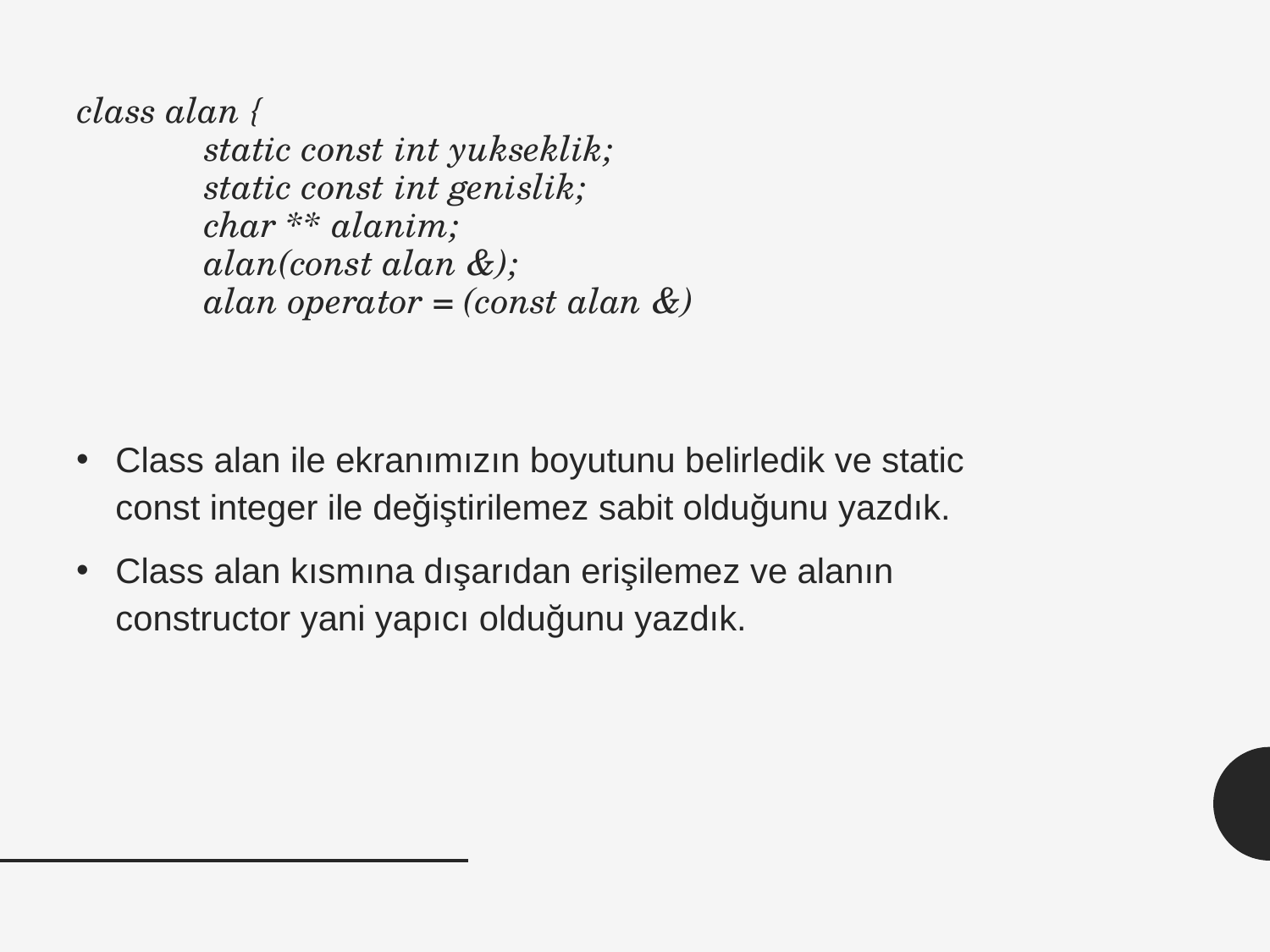

# class alan { static const int yukseklik; static const int genislik; char ** alanim; alan(const alan &); alan operator = (const alan &)
Class alan ile ekranımızın boyutunu belirledik ve static const integer ile değiştirilemez sabit olduğunu yazdık.
Class alan kısmına dışarıdan erişilemez ve alanın constructor yani yapıcı olduğunu yazdık.